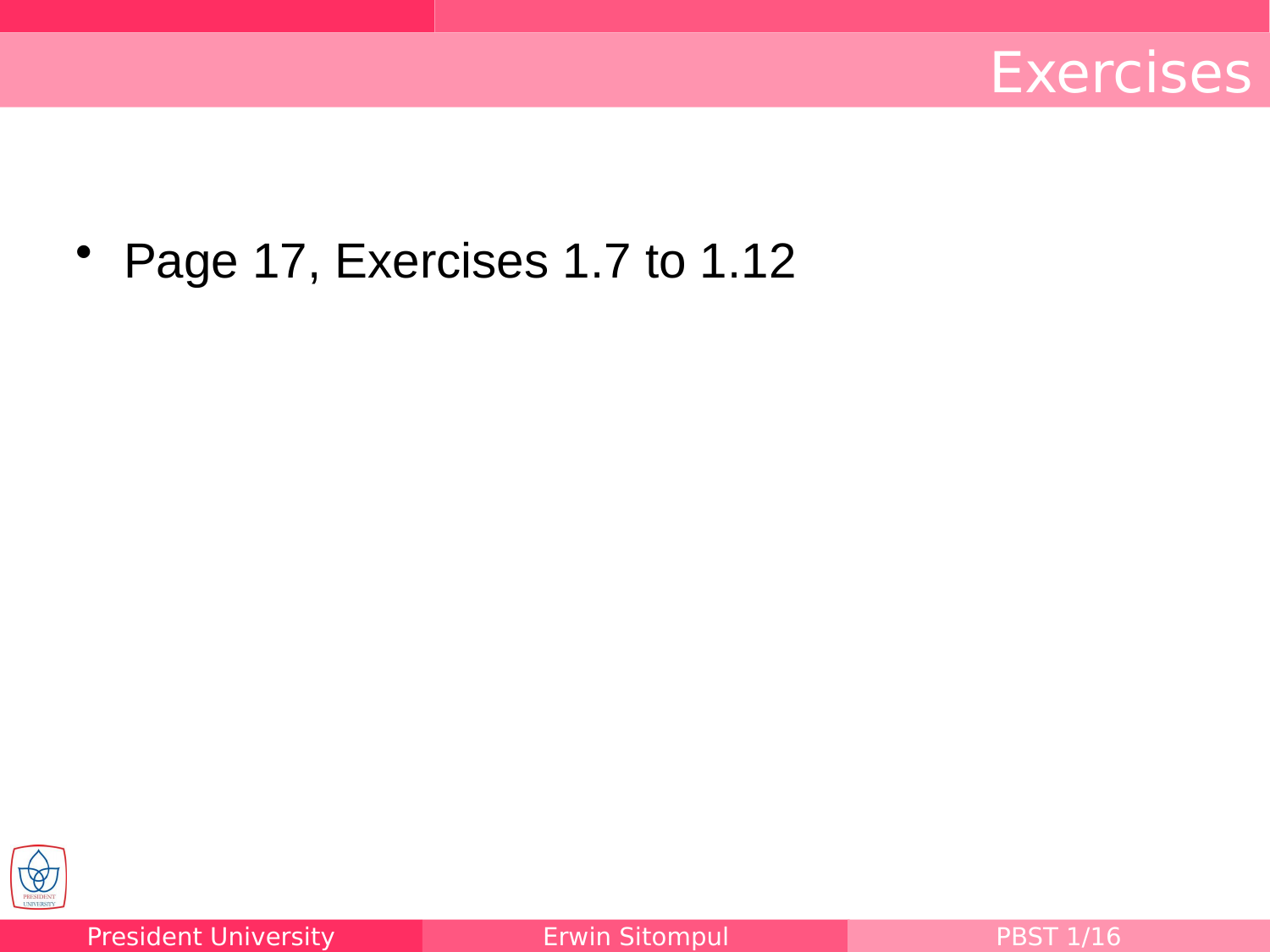

# Exercises
Page 17, Exercises 1.7 to 1.12